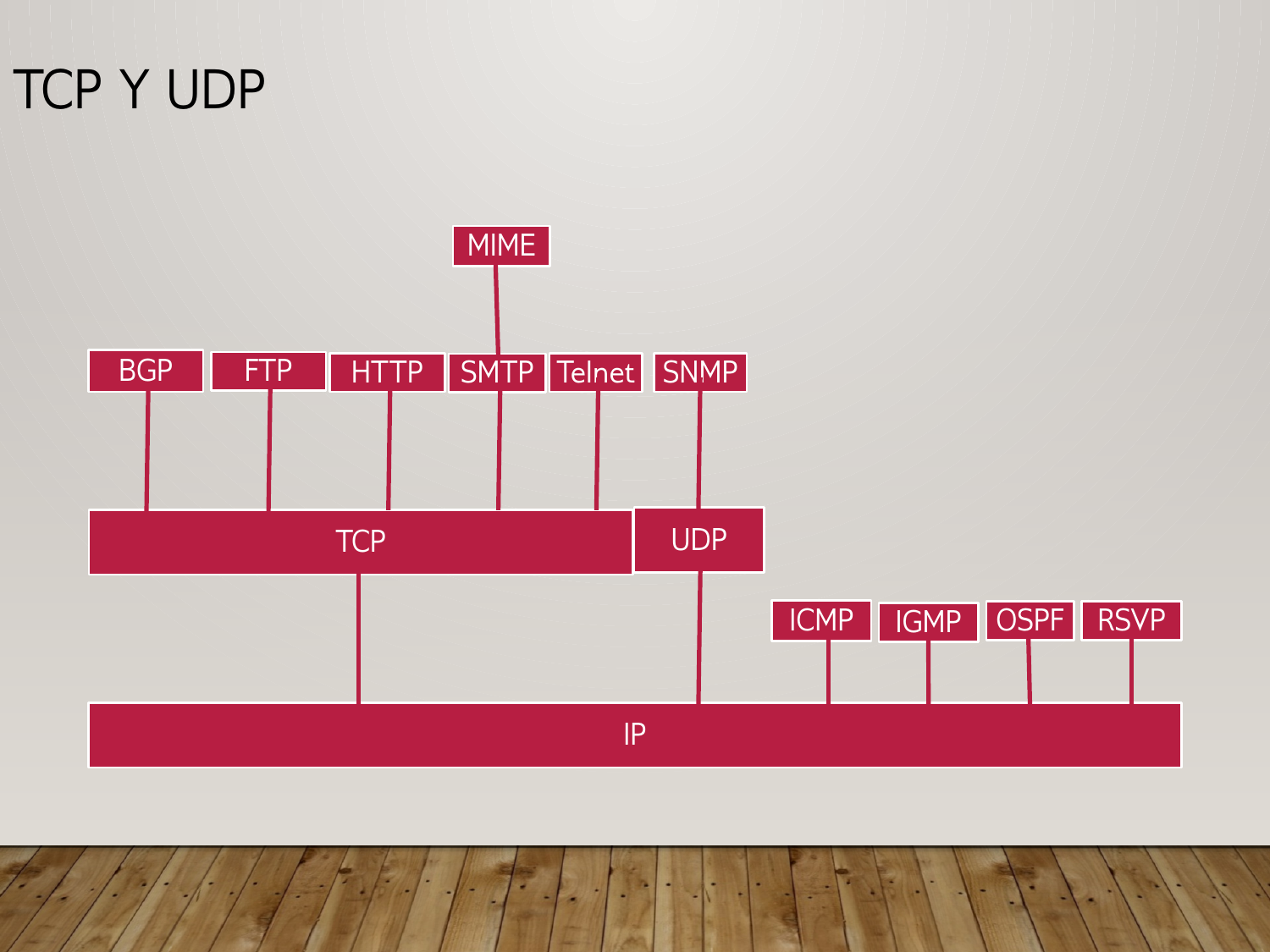

TCP y UDP
MIME
BGP
FTP
SNMP
HTTP
Telnet
SMTP
UDP
TCP
ICMP
OSPF
RSVP
IGMP
IP